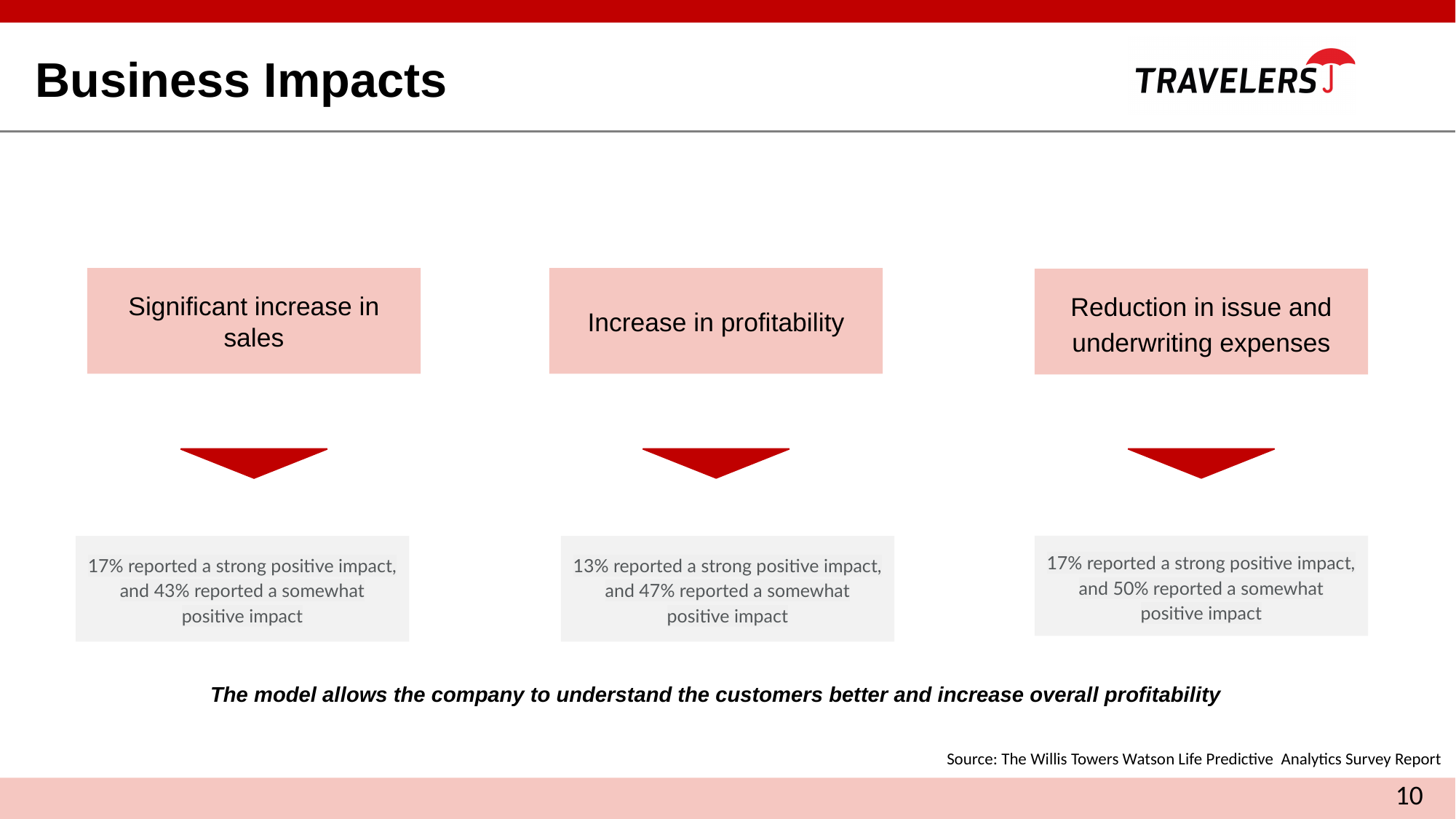

# Business Impacts
Significant increase in sales
Increase in profitability
Reduction in issue and underwriting expenses

17% reported a strong positive impact, and 50% reported a somewhat positive impact
17% reported a strong positive impact, and 43% reported a somewhat positive impact
13% reported a strong positive impact, and 47% reported a somewhat positive impact
The model allows the company to understand the customers better and increase overall profitability
Source: The Willis Towers Watson Life Predictive  Analytics Survey Report